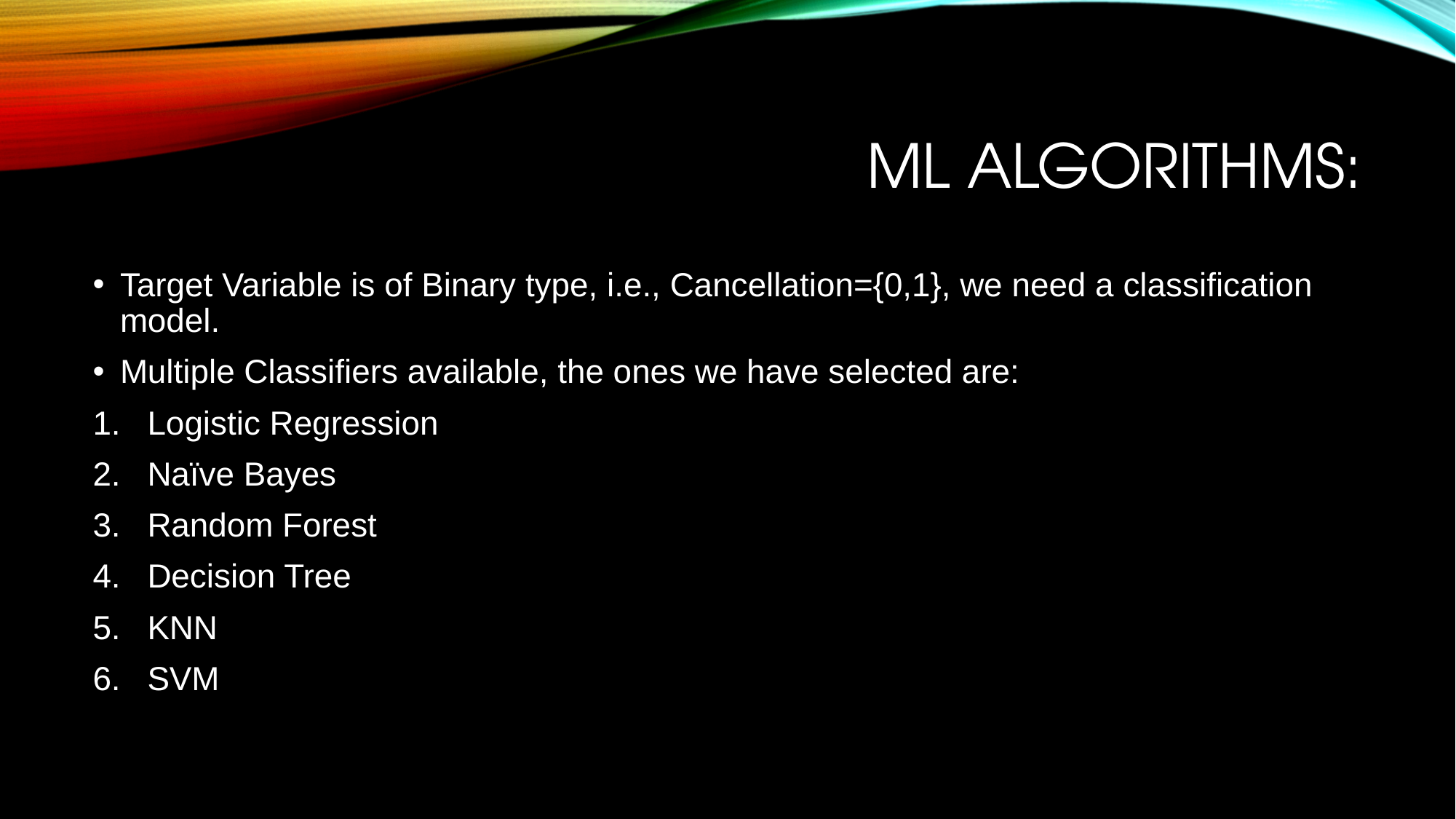

# ML Algorithms:
Target Variable is of Binary type, i.e., Cancellation={0,1}, we need a classification model.
Multiple Classifiers available, the ones we have selected are:
Logistic Regression
Naïve Bayes
Random Forest
Decision Tree
KNN
SVM